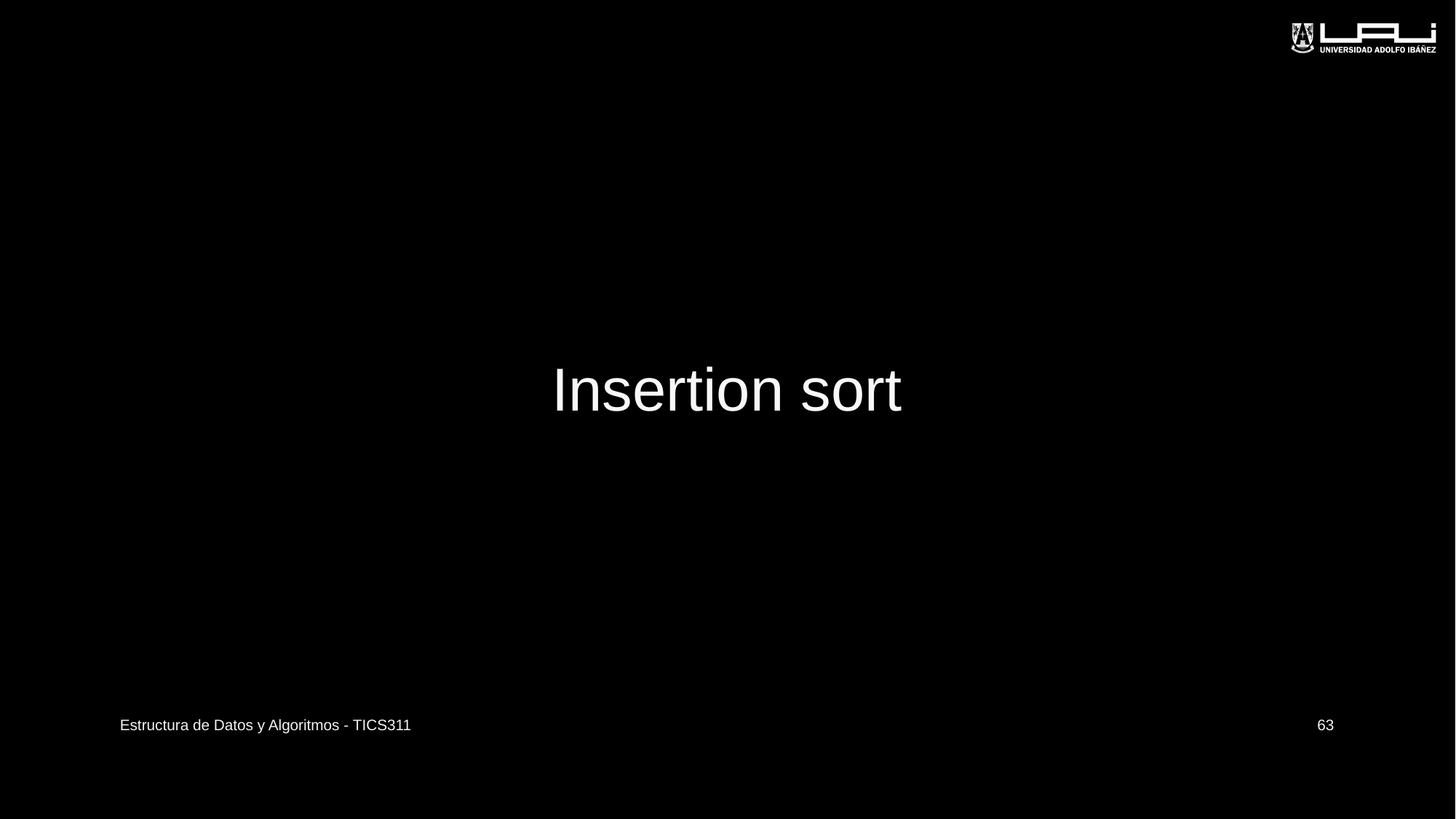

# Insertion sort

Estructura de Datos y Algoritmos - TICS311
63